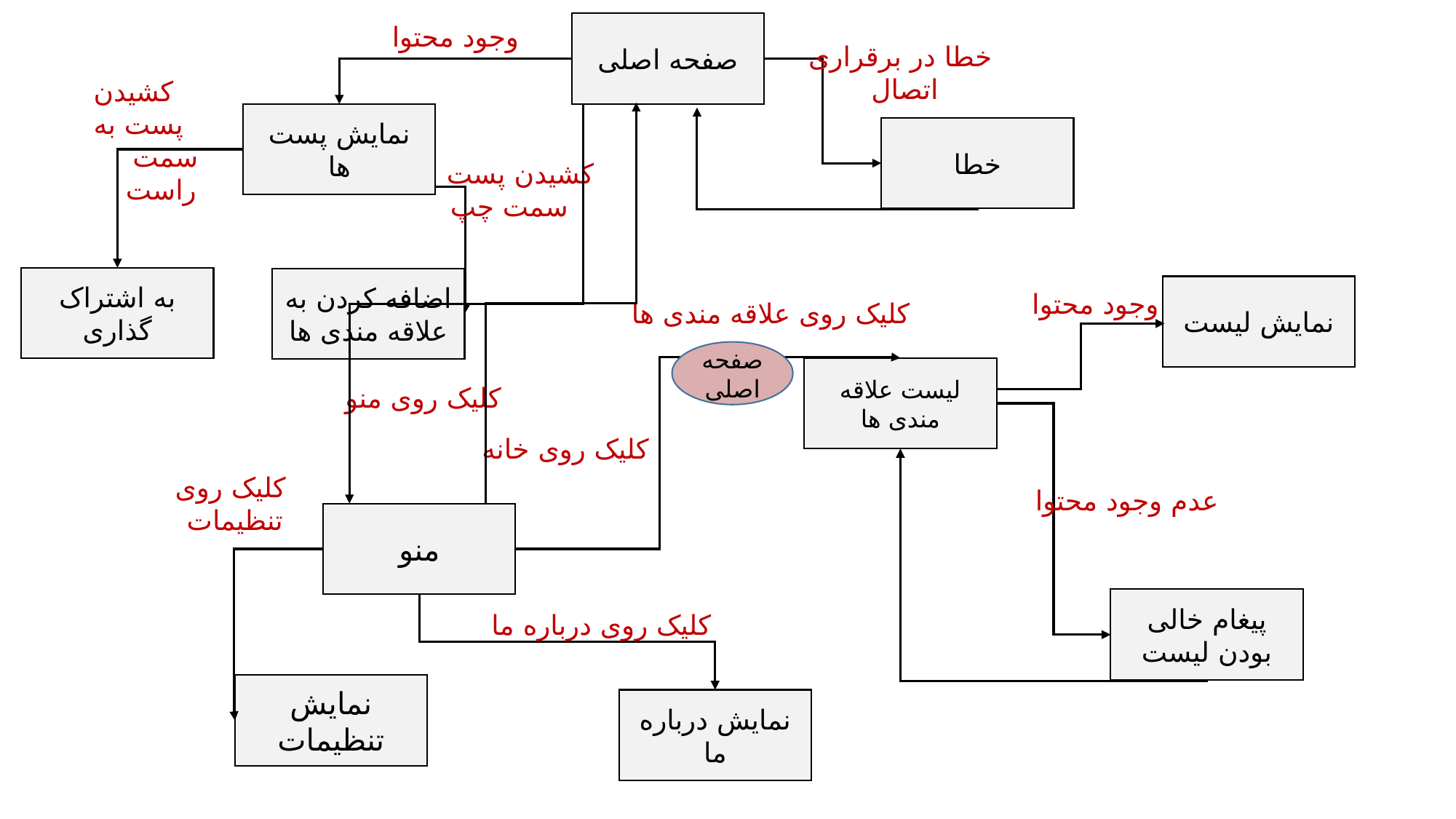

صفحه اصلی
وجود محتوا
خطا در برقراری
 اتصال
کشیدن پست به
 سمت راست
نمایش پست ها
خطا
کشیدن پست به
 سمت چپ
به اشتراک گذاری
اضافه کردن به علاقه مندی ها
نمایش لیست
وجود محتوا
کلیک روی علاقه مندی ها
صفحه اصلی
لیست علاقه مندی ها
کلیک روی منو
کلیک روی خانه
کلیک روی
تنظیمات
عدم وجود محتوا
منو
پیغام خالی بودن لیست
کلیک روی درباره ما
نمایش تنظیمات
نمایش درباره ما